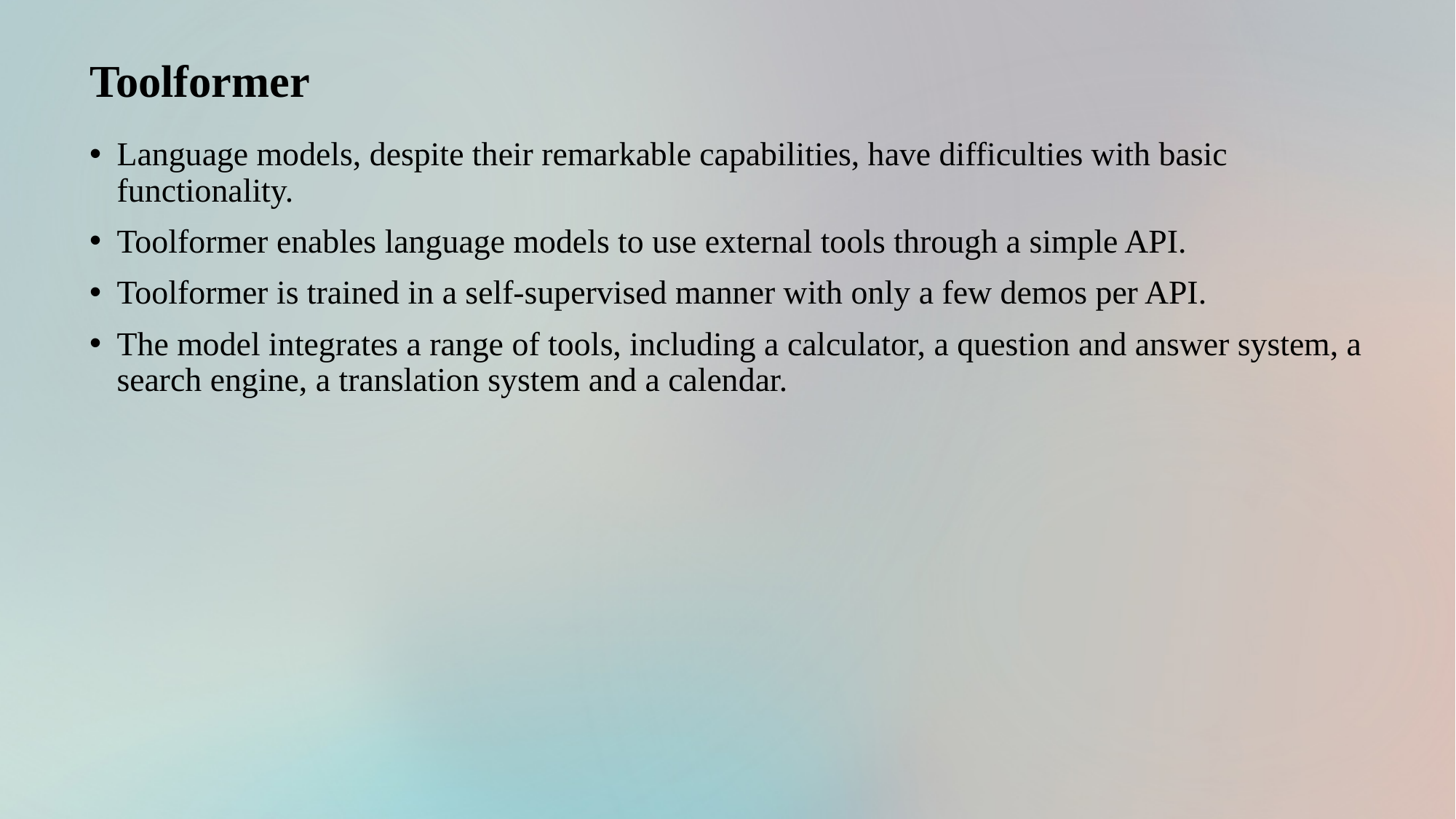

Toolformer
Language models, despite their remarkable capabilities, have difficulties with basic functionality.
Toolformer enables language models to use external tools through a simple API.
Toolformer is trained in a self-supervised manner with only a few demos per API.
The model integrates a range of tools, including a calculator, a question and answer system, a search engine, a translation system and a calendar.